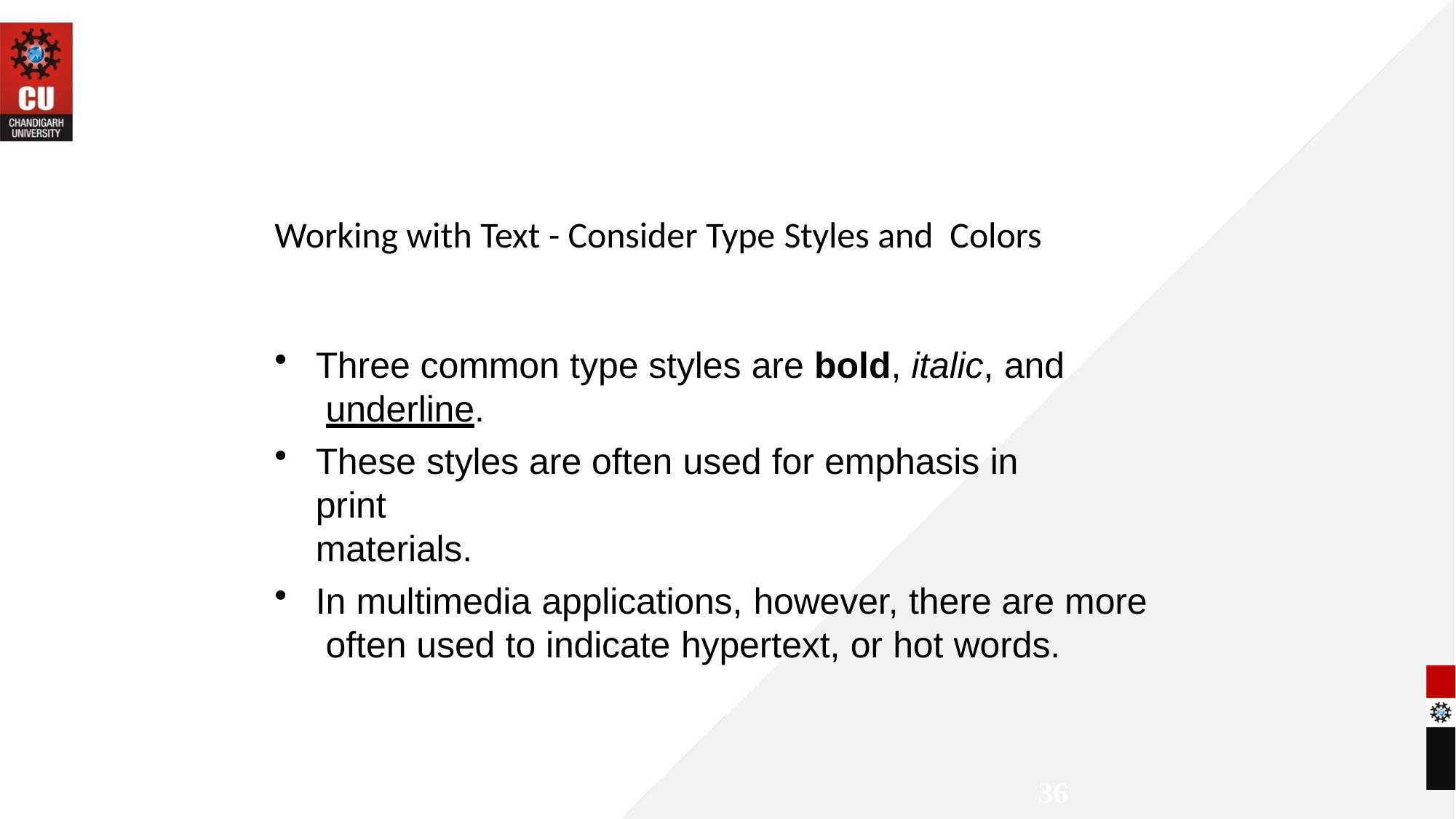

MMGD0203 Multimedia Design
# Working with Text - Consider Type Styles and  Colors
Three common type styles are bold, italic, and  underline.
These styles are often used for emphasis in print
materials.
In multimedia applications, however, there are more  often used to indicate hypertext, or hot words.
36